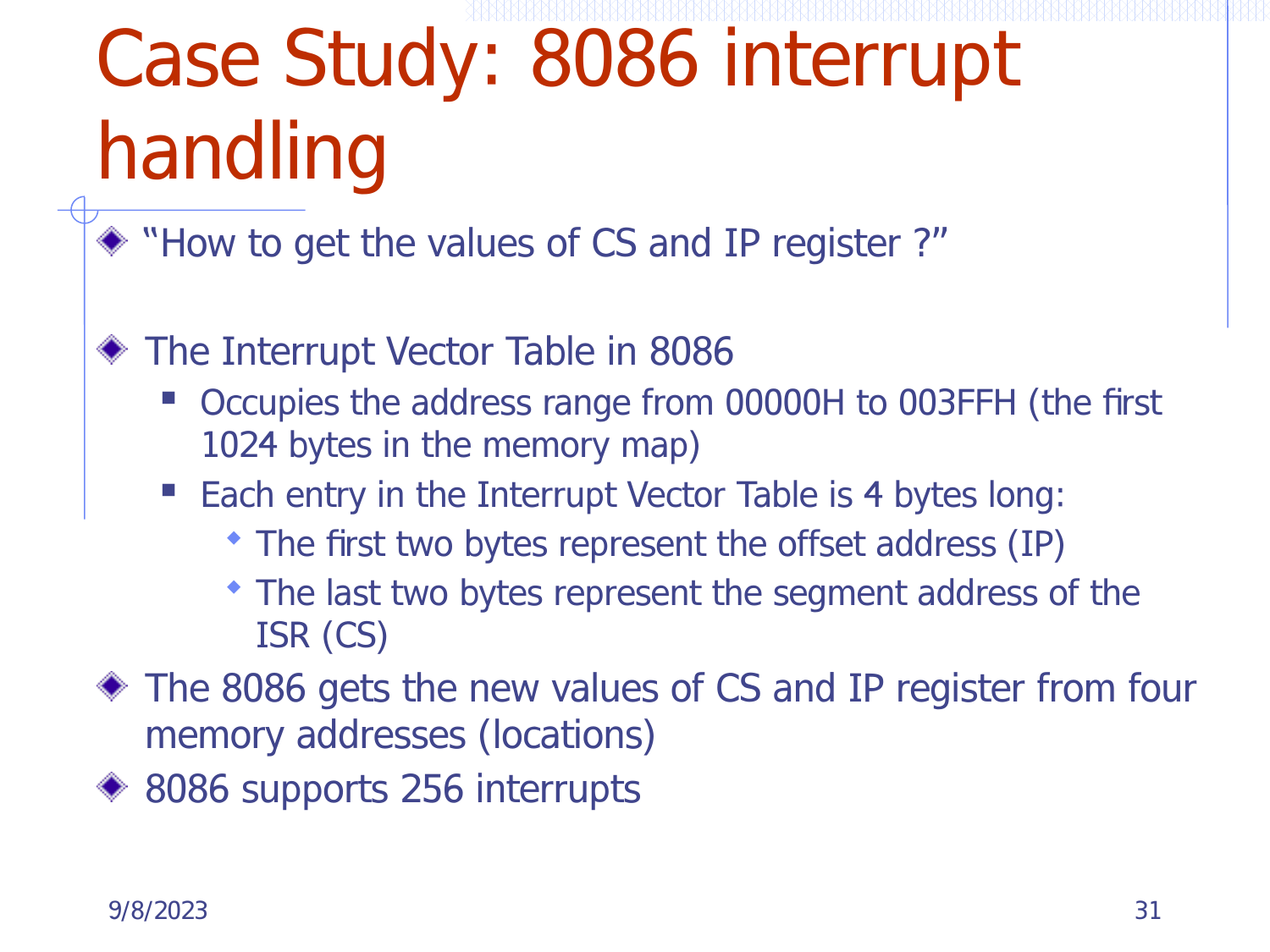

# Case Study: 8086 interrupt handling
“How to get the values of CS and IP register ?”

The Interrupt Vector Table in 8086
Occupies the address range from 00000H to 003FFH (the first 1024 bytes in the memory map)
Each entry in the Interrupt Vector Table is 4 bytes long:
The first two bytes represent the offset address (IP)
The last two bytes represent the segment address of the ISR (CS)
The 8086 gets the new values of CS and IP register from four memory addresses (locations)
8086 supports 256 interrupts

9/8/2023
31